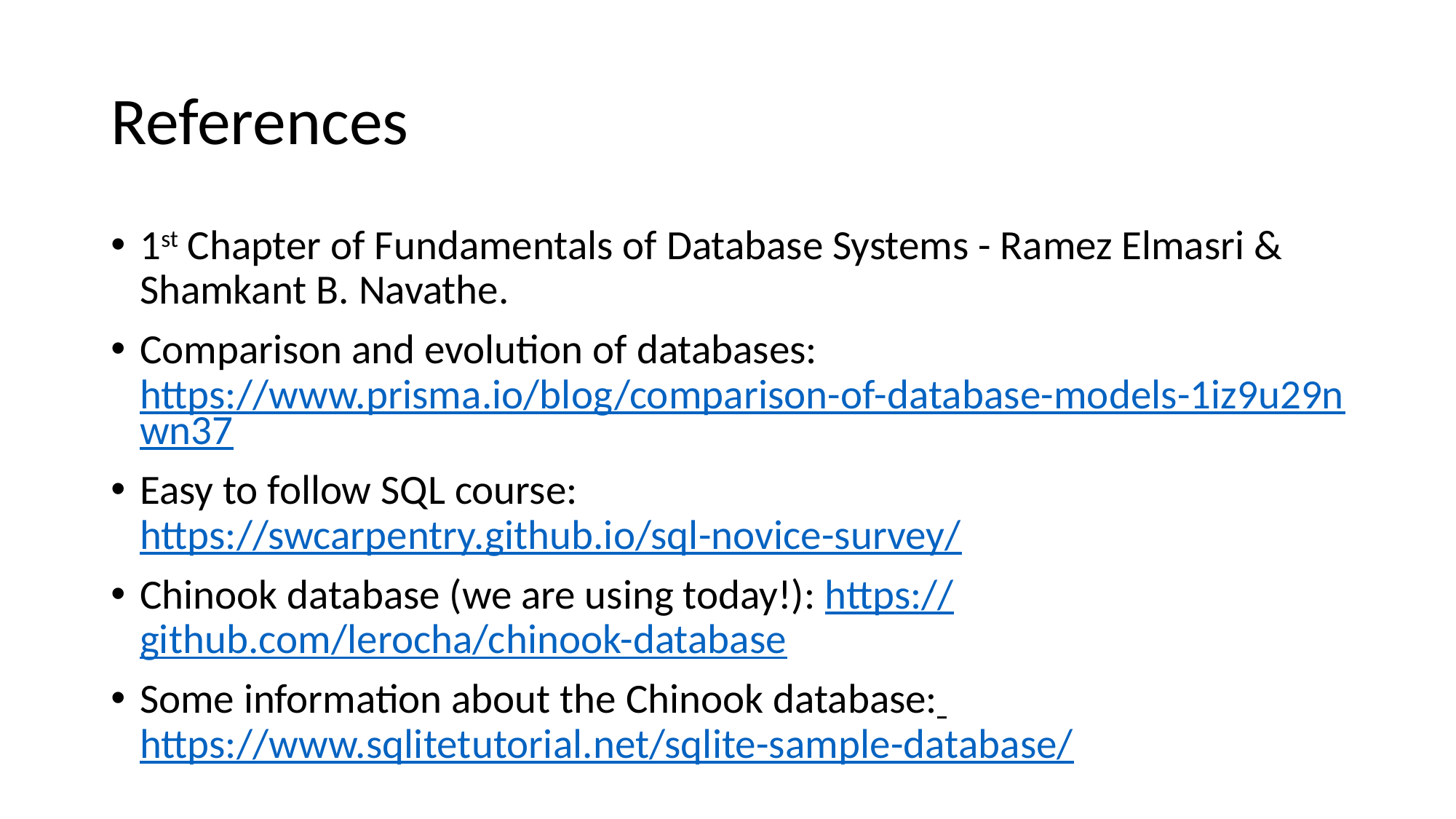

# References
1st Chapter of Fundamentals of Database Systems - Ramez Elmasri & Shamkant B. Navathe.
Comparison and evolution of databases: https://www.prisma.io/blog/comparison-of-database-models-1iz9u29nwn37
Easy to follow SQL course: https://swcarpentry.github.io/sql-novice-survey/
Chinook database (we are using today!): https://github.com/lerocha/chinook-database
Some information about the Chinook database: https://www.sqlitetutorial.net/sqlite-sample-database/